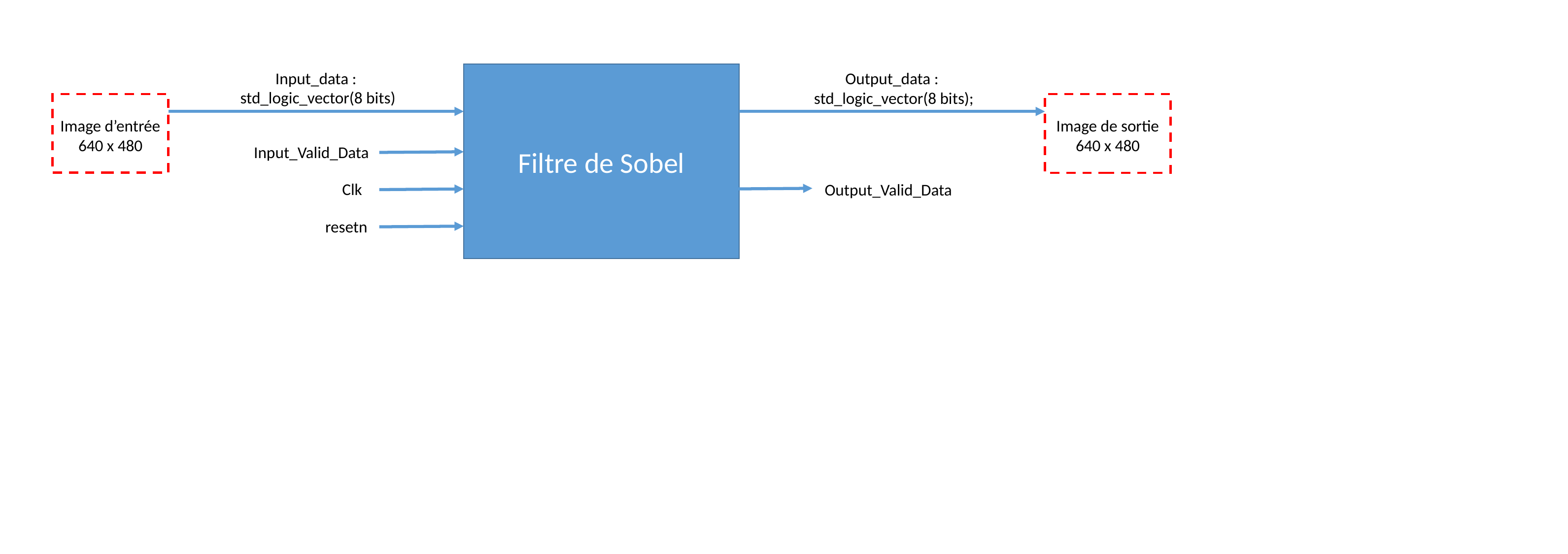

Input_data :
 std_logic_vector(8 bits)
Filtre de Sobel
Output_data :
 std_logic_vector(8 bits);

Image d’entrée
640 x 480
Image de sortie
640 x 480
Input_Valid_Data
Clk
Output_Valid_Data
resetn